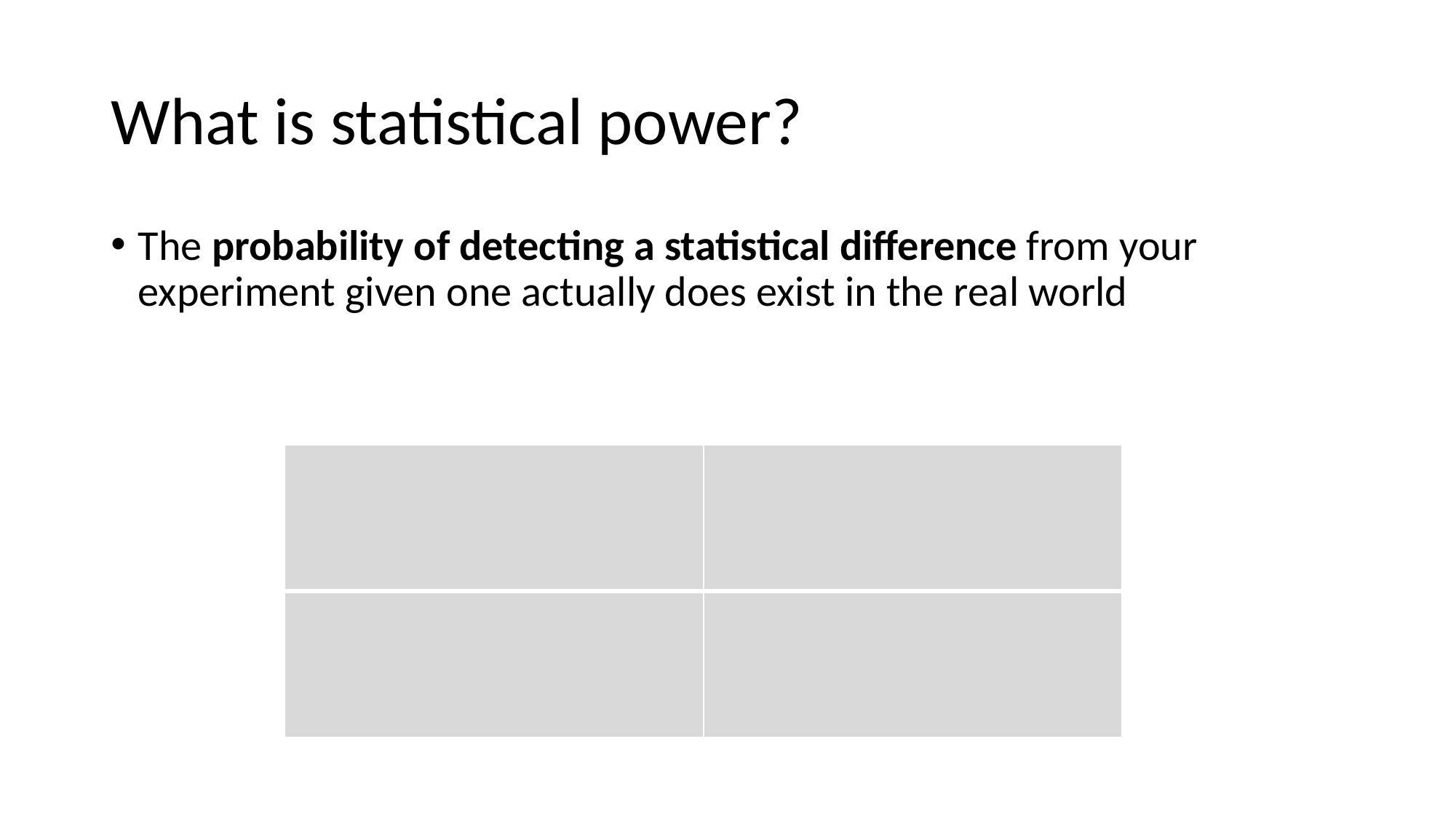

# What is statistical power?
The probability of detecting a statistical difference from your experiment given one actually does exist in the real world

|  |  |
| --- | --- |
|  |  |